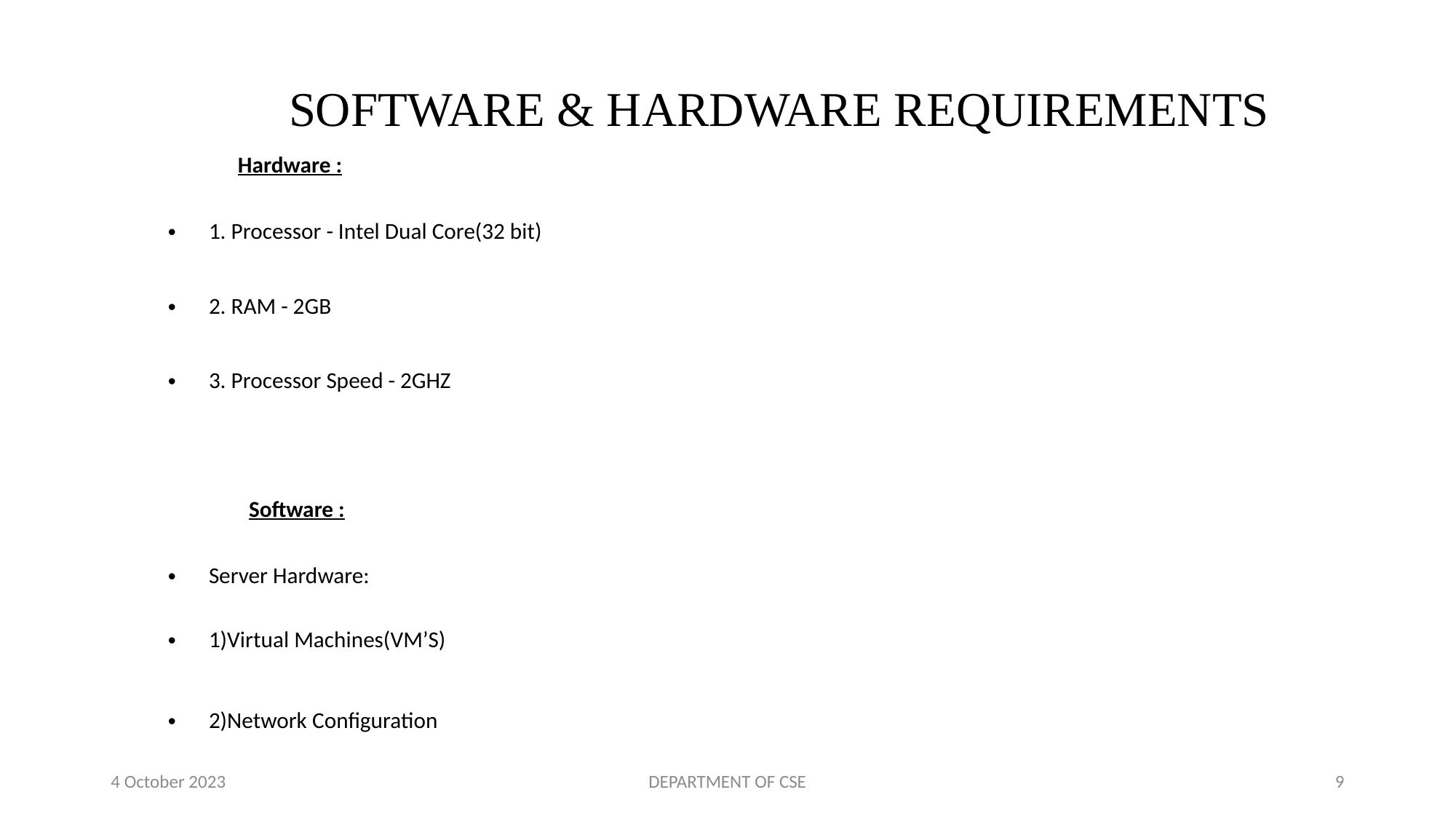

# SOFTWARE & HARDWARE REQUIREMENTS
Hardware :
1. Processor - Intel Dual Core(32 bit)
2. RAM - 2GB
3. Processor Speed - 2GHZ
Software :
Server Hardware:
1)Virtual Machines(VM’S)
2)Network Configuration

4 October 2023
DEPARTMENT OF CSE
9